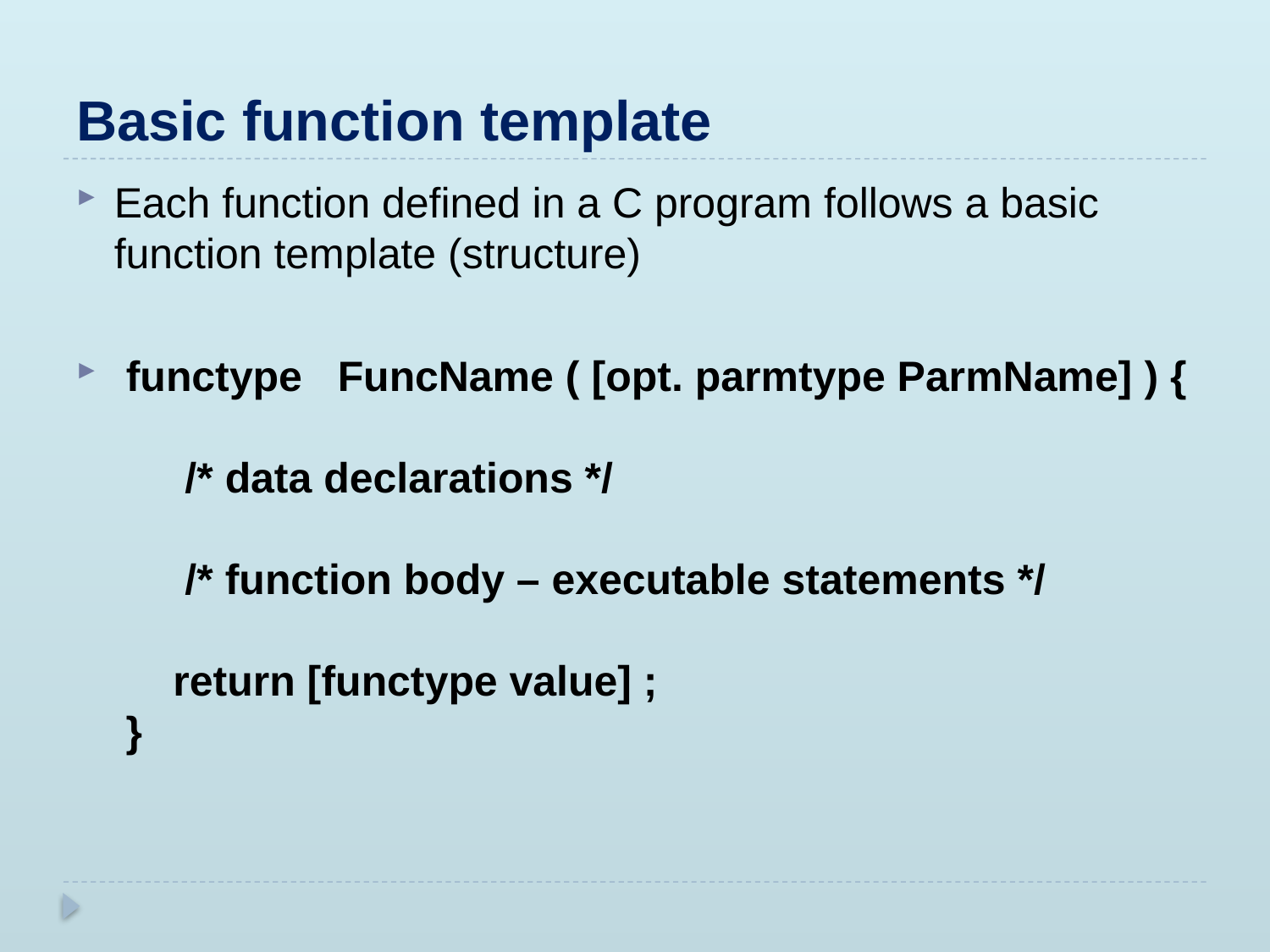

# Basic function template
Each function defined in a C program follows a basic function template (structure)

 functype   FuncName ( [opt. parmtype ParmName] ) {
      /* data declarations */
      /* function body – executable statements */
     return [functype value] ;
 }